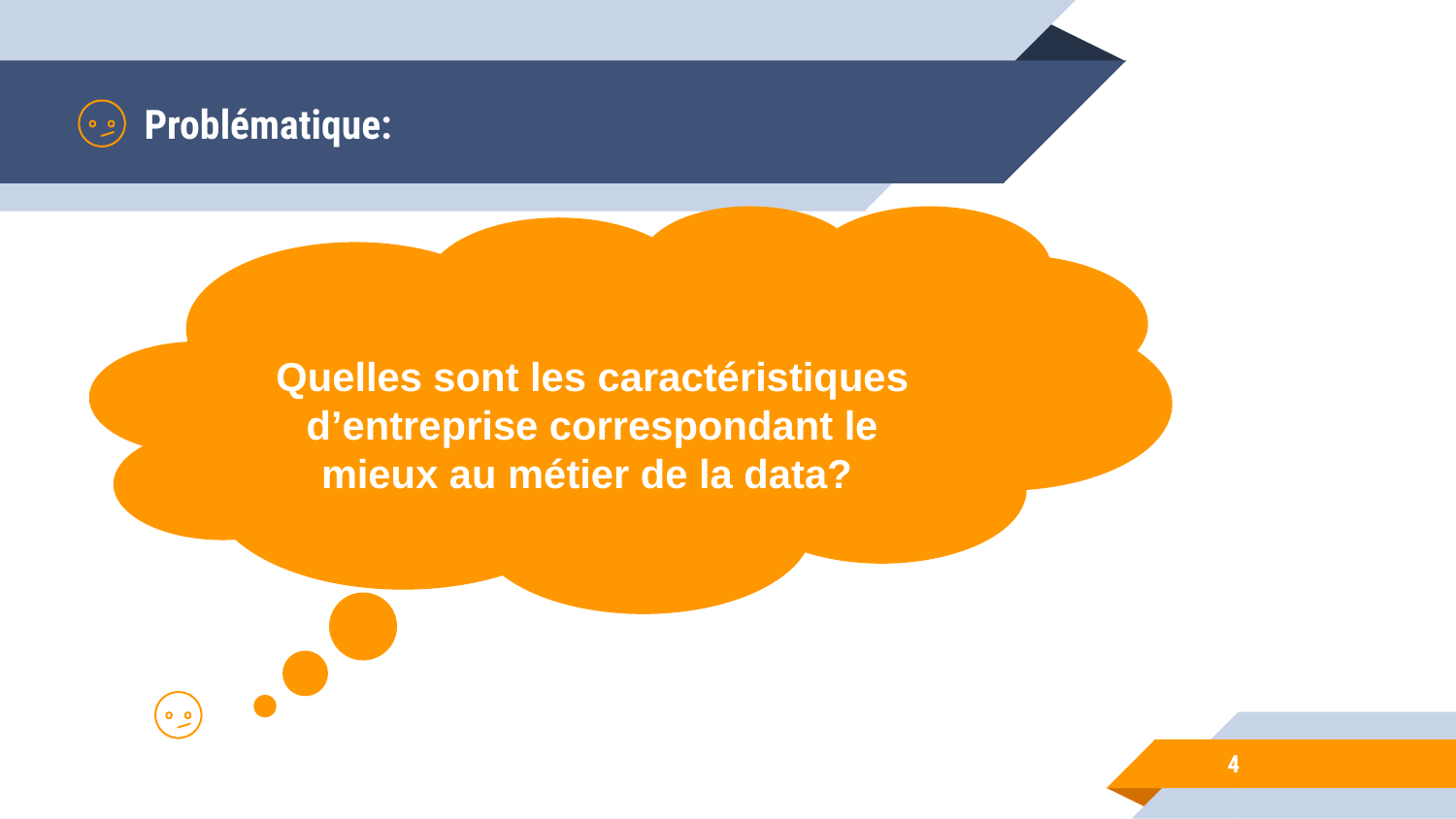

# Problématique:

Quelles sont les caractéristiques d’entreprise correspondant le mieux au métier de la data?

4